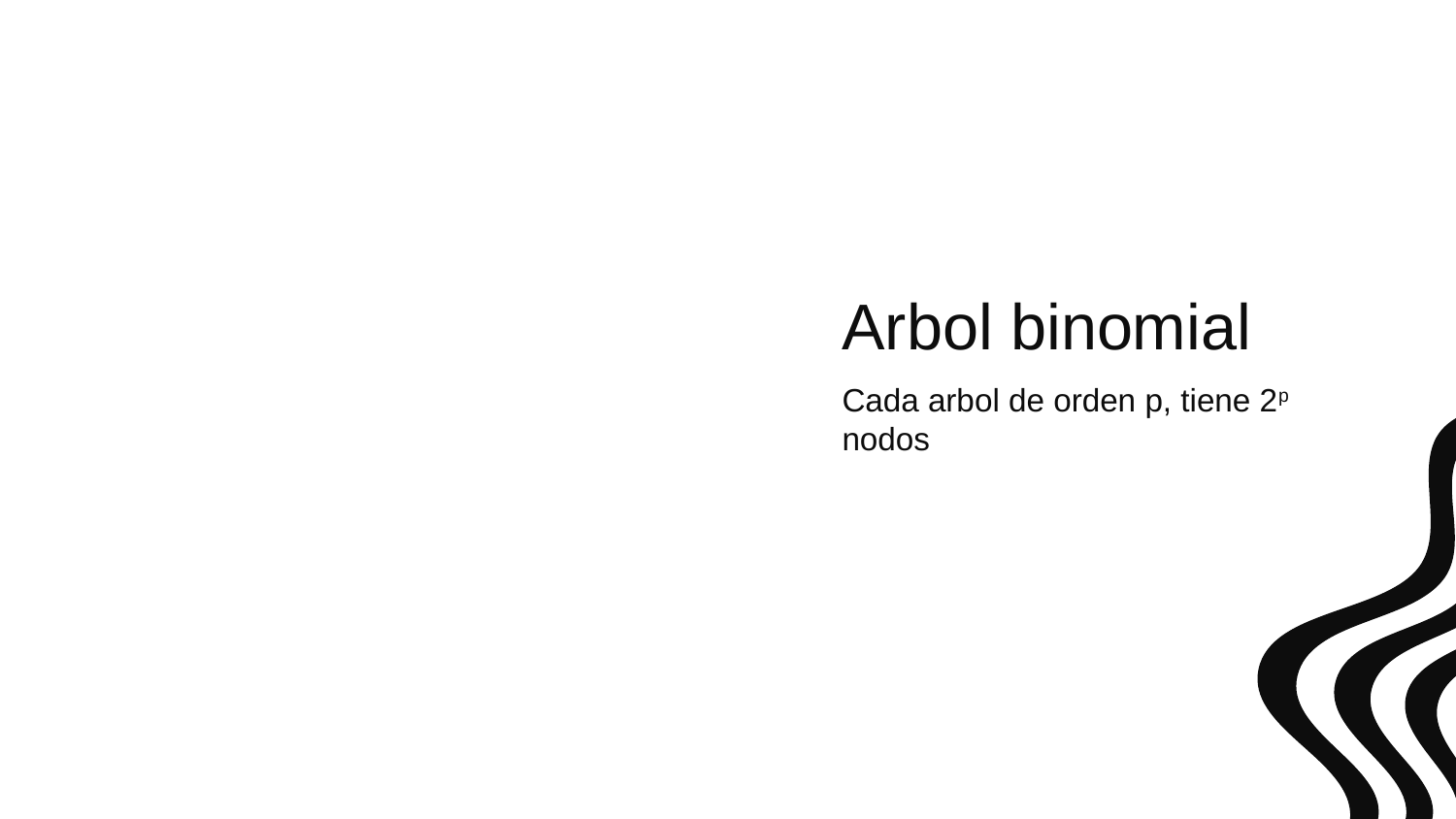

# Arbol binomial
Cada arbol de orden p, tiene 2p nodos